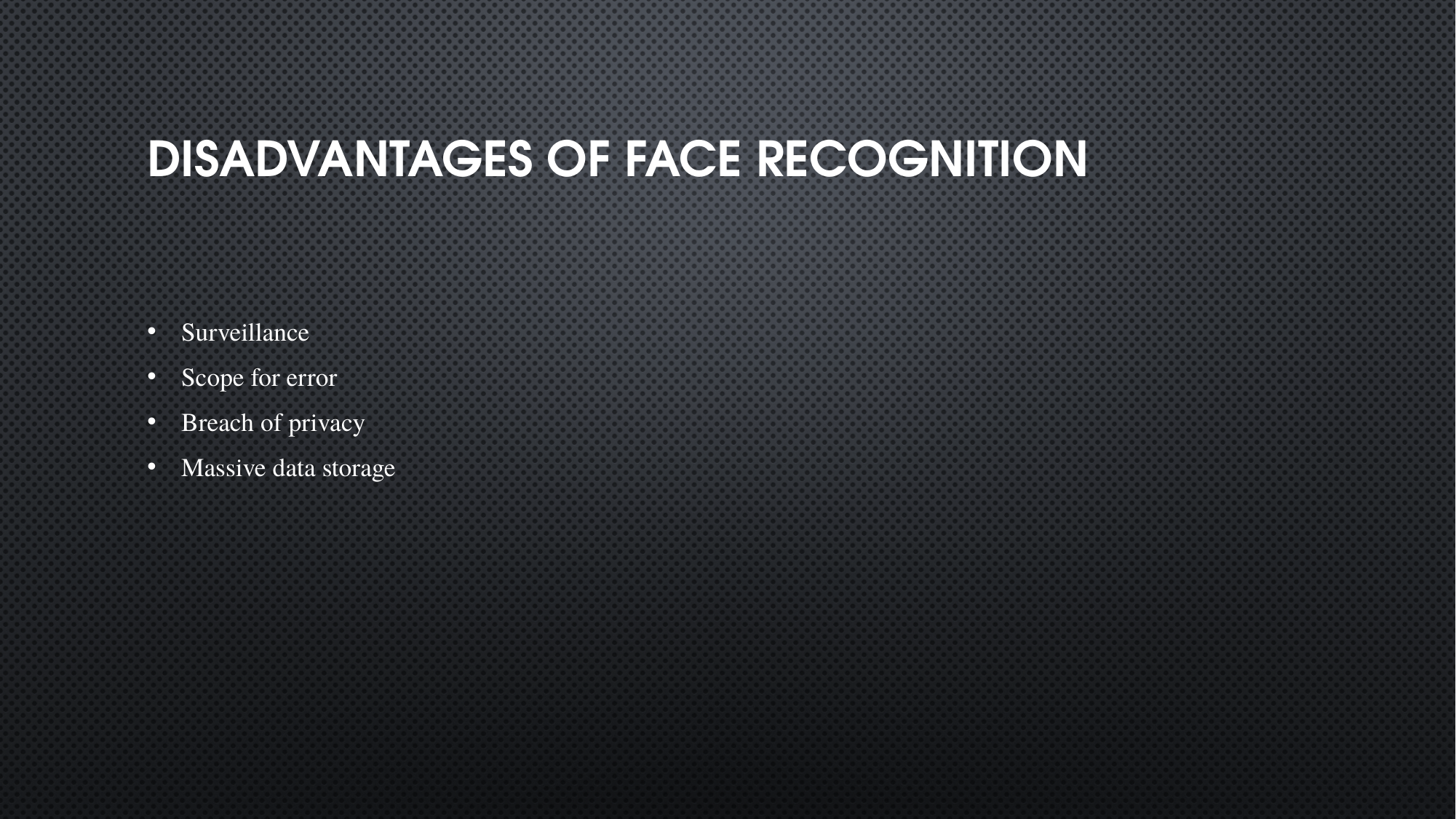

# Disadvantages of face recognition
Surveillance
Scope for error
Breach of privacy
Massive data storage